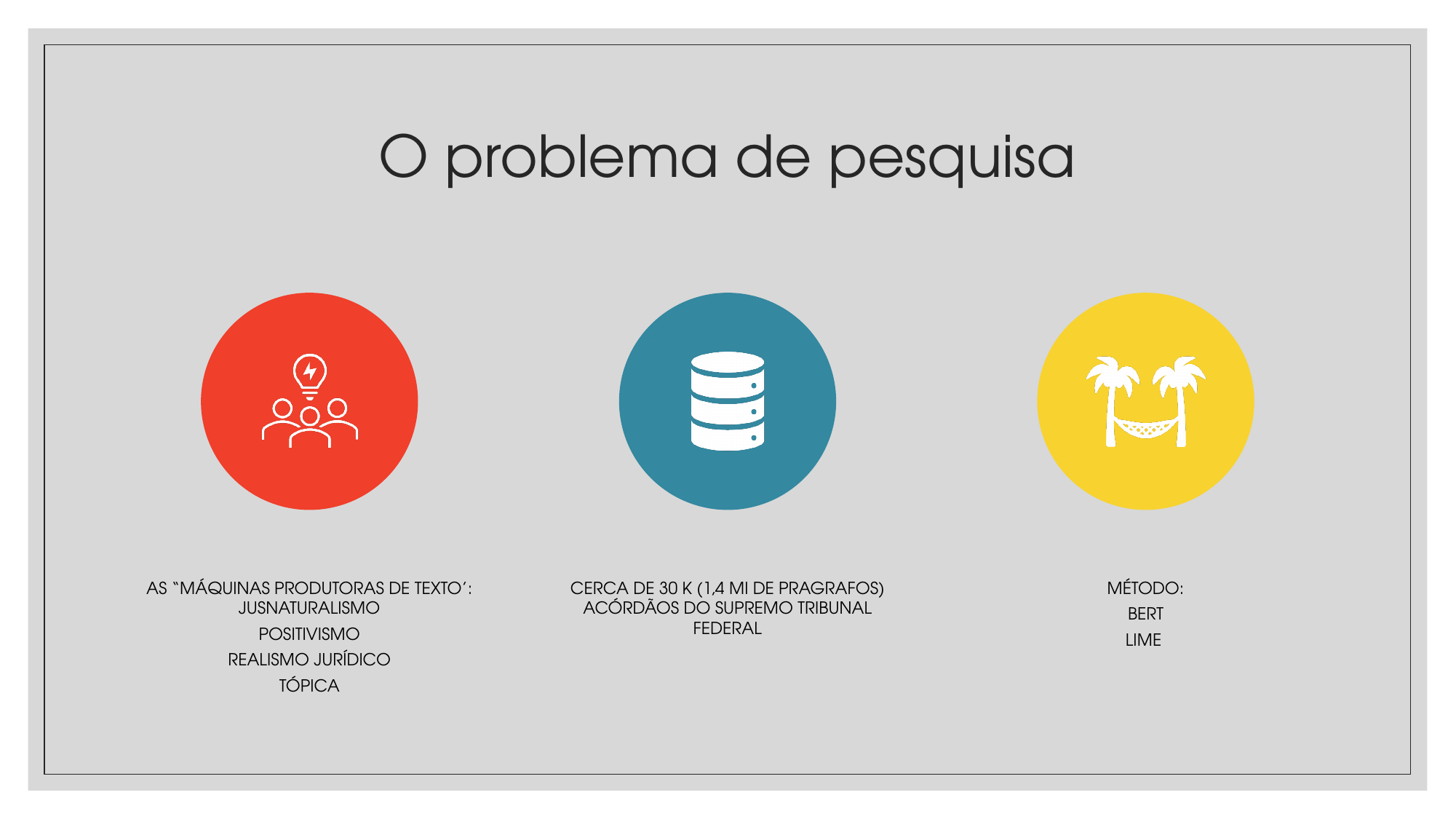

# O problema de pesquisa
As “máquinas produtoras de texto’: Jusnaturalismo
Positivismo
Realismo Jurídico
Tópica
Cerca de 30 k (1,4 mi de Pragrafos) acórdãos do SuPremo Tribunal Federal
Método:
Bert
LIME